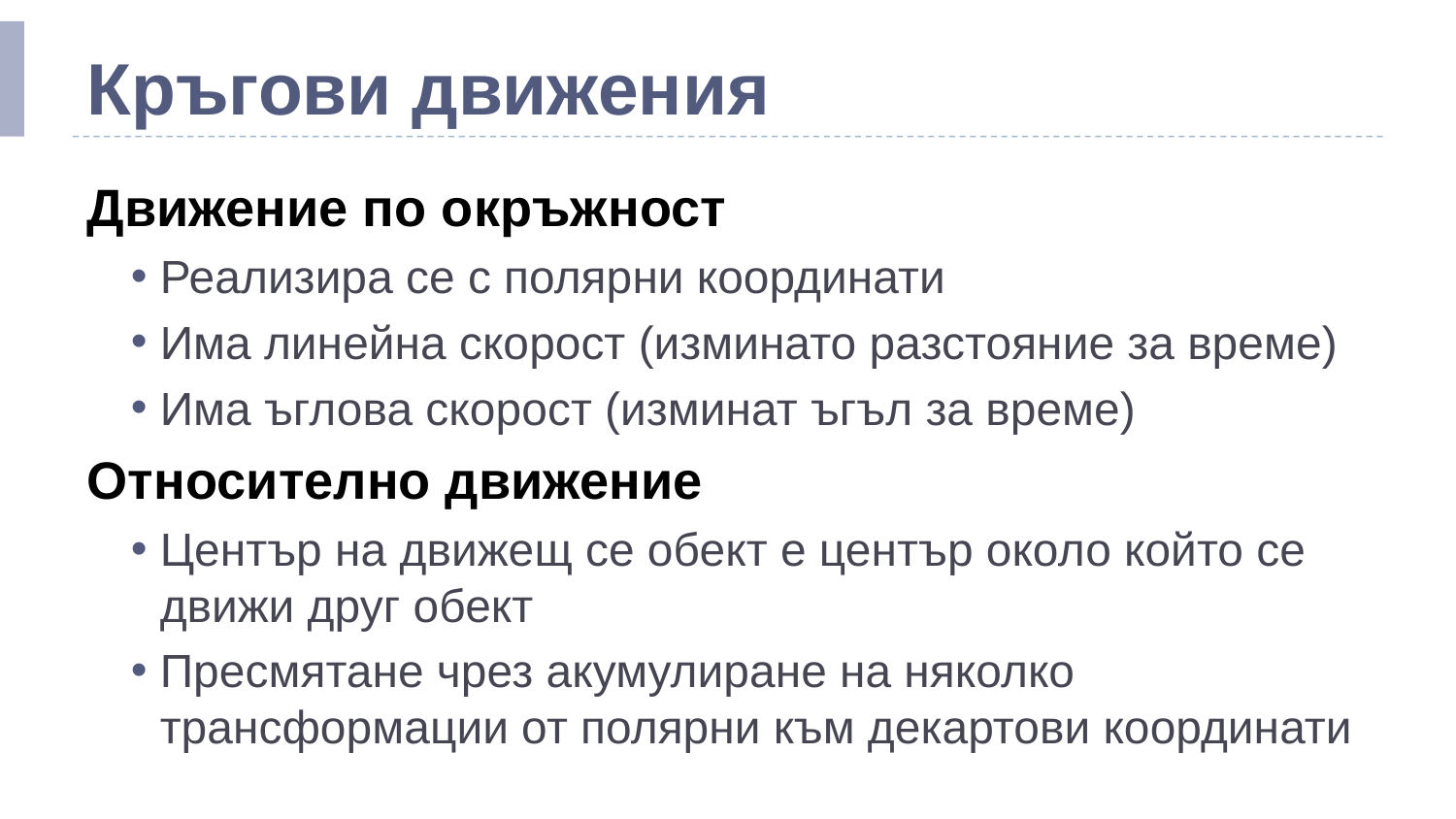

# Кръгови движения
Движение по окръжност
Реализира се с полярни координати
Има линейна скорост (изминато разстояние за време)
Има ъглова скорост (изминат ъгъл за време)
Относително движение
Център на движещ се обект е център около който се движи друг обект
Пресмятане чрез акумулиране на няколко трансформации от полярни към декартови координати